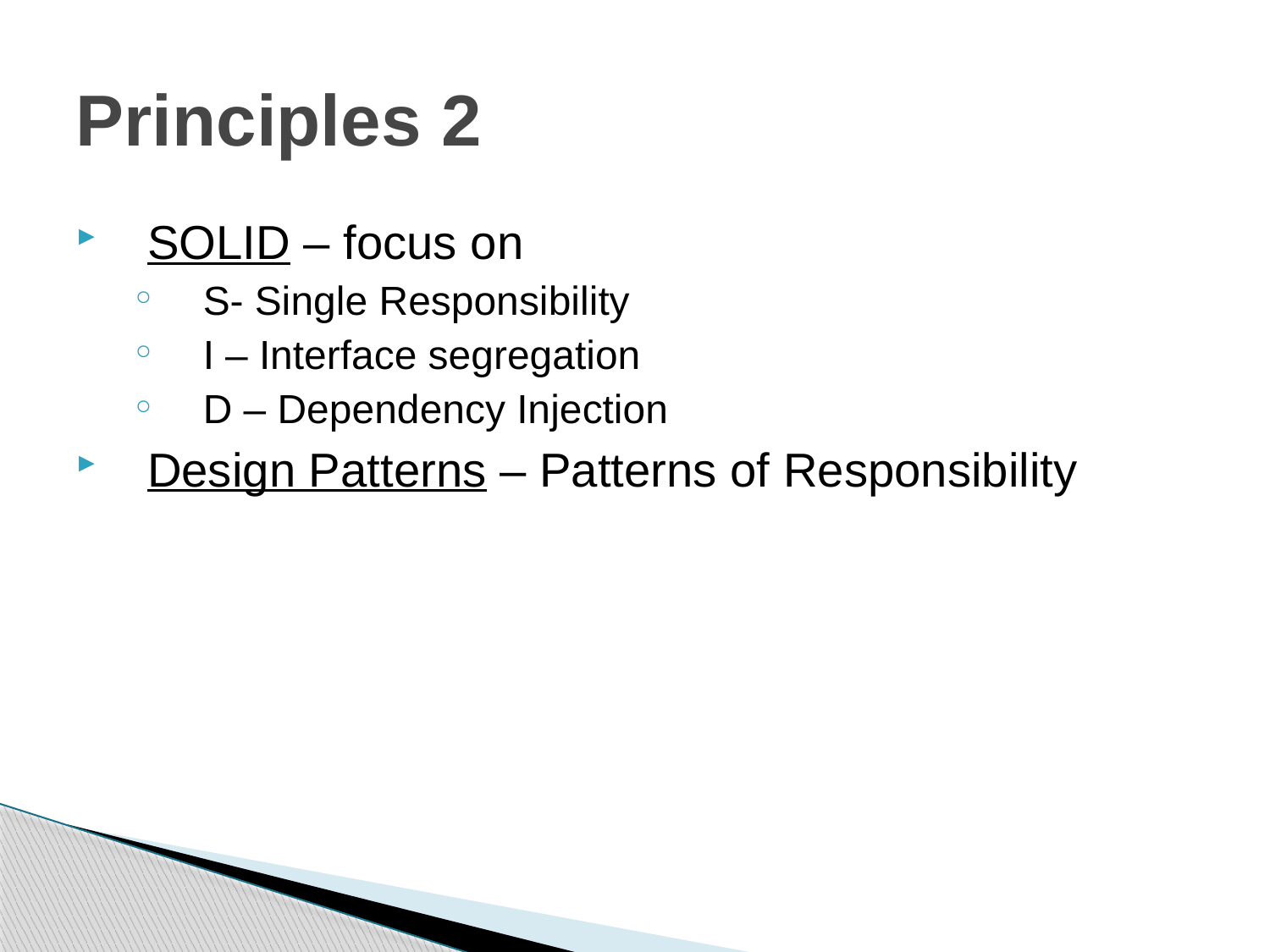

# Principles 2
SOLID – focus on
S- Single Responsibility
I – Interface segregation
D – Dependency Injection
Design Patterns – Patterns of Responsibility